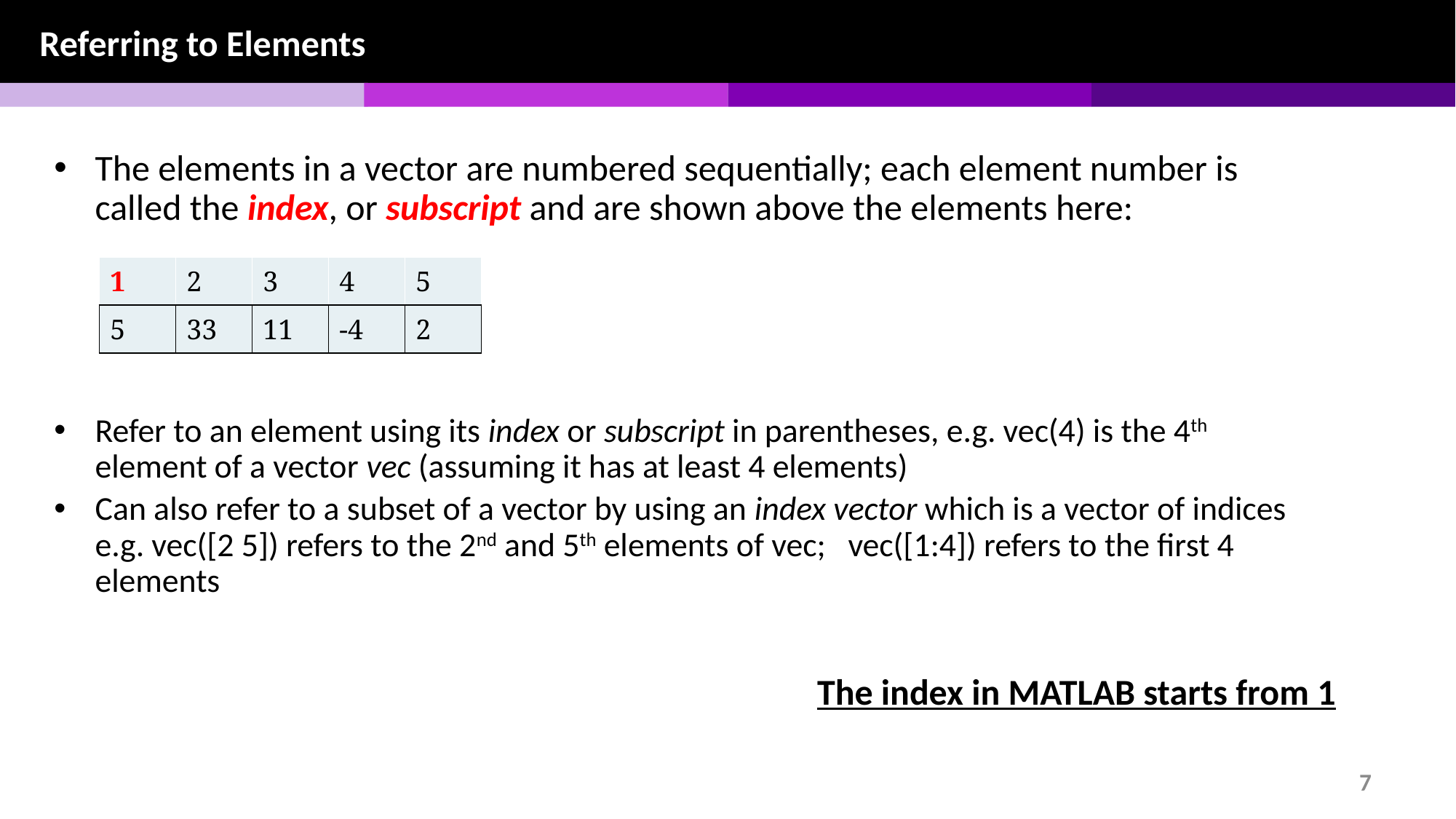

Referring to Elements
The elements in a vector are numbered sequentially; each element number is called the index, or subscript and are shown above the elements here:

Refer to an element using its index or subscript in parentheses, e.g. vec(4) is the 4th element of a vector vec (assuming it has at least 4 elements)
Can also refer to a subset of a vector by using an index vector which is a vector of indices e.g. vec([2 5]) refers to the 2nd and 5th elements of vec;   vec([1:4]) refers to the first 4 elements
| 1 | 2 | 3 | 4 | 5 |
| --- | --- | --- | --- | --- |
| 5 | 33 | 11 | -4 | 2 |
The index in MATLAB starts from 1